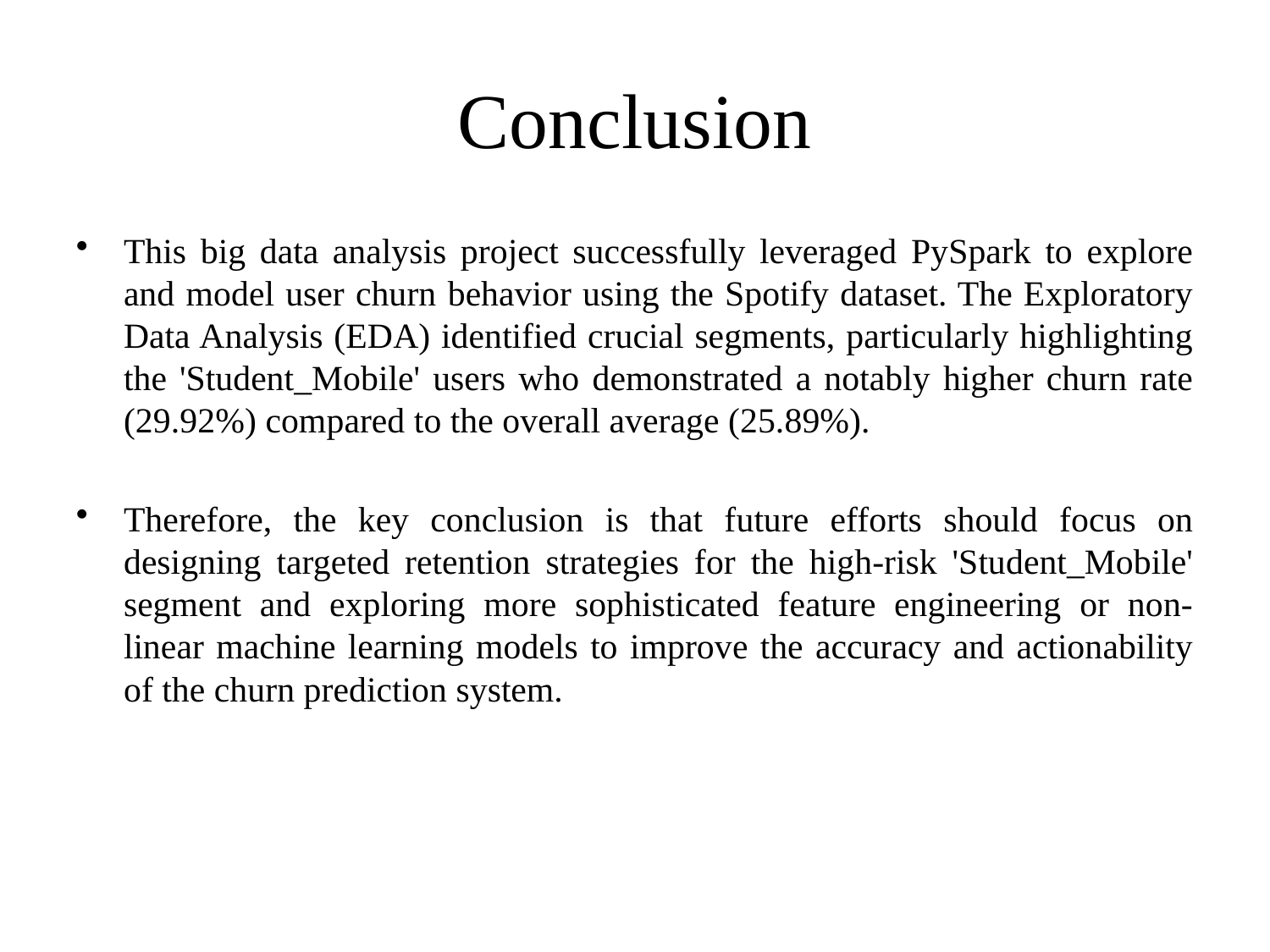

# Conclusion
This big data analysis project successfully leveraged PySpark to explore and model user churn behavior using the Spotify dataset. The Exploratory Data Analysis (EDA) identified crucial segments, particularly highlighting the 'Student_Mobile' users who demonstrated a notably higher churn rate (29.92%) compared to the overall average (25.89%).

Therefore, the key conclusion is that future efforts should focus on designing targeted retention strategies for the high-risk 'Student_Mobile' segment and exploring more sophisticated feature engineering or non-linear machine learning models to improve the accuracy and actionability of the churn prediction system.